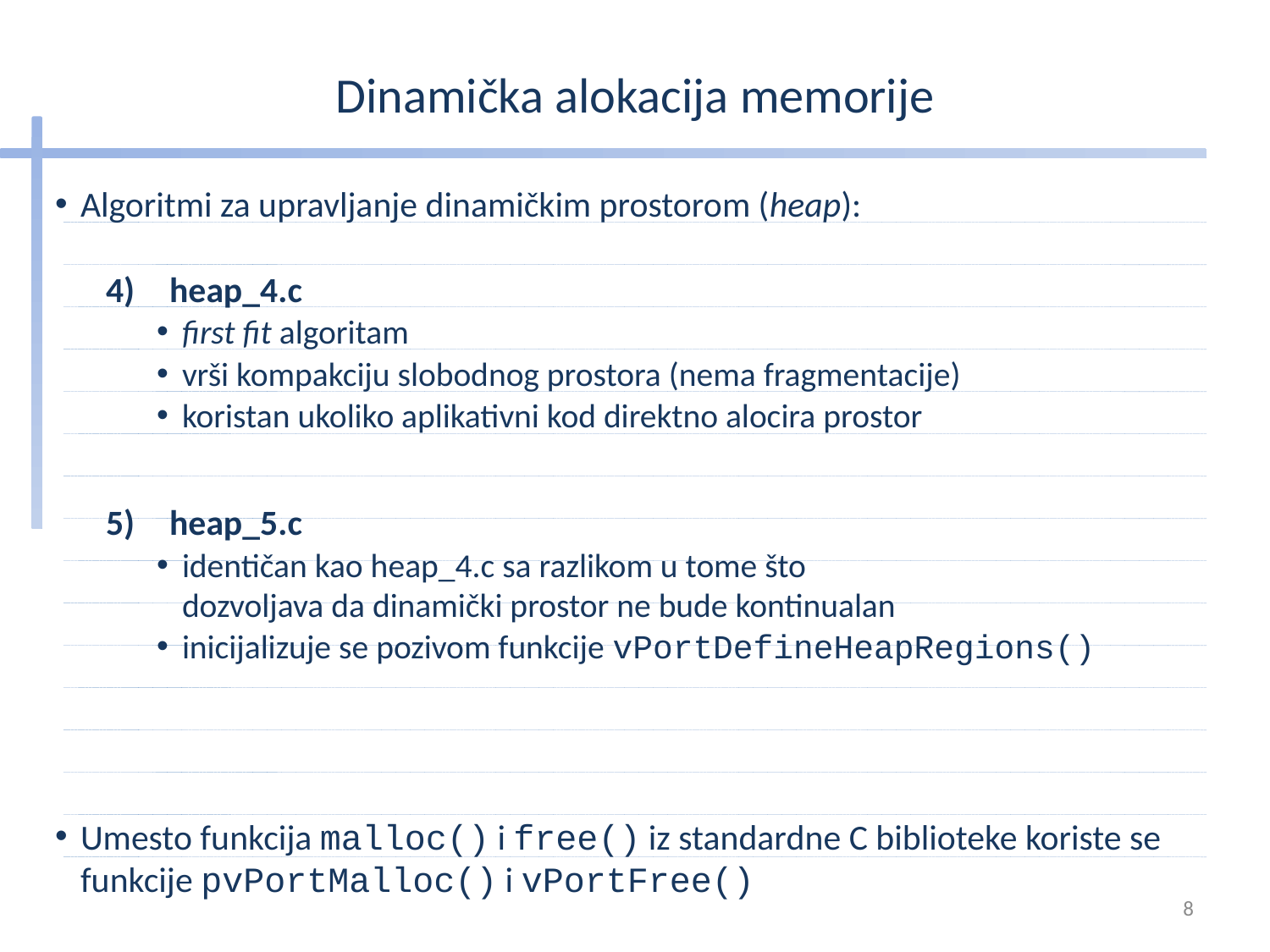

# Dinamička alokacija memorije
Algoritmi za upravljanje dinamičkim prostorom (heap):

heap_4.c
first fit algoritam
vrši kompakciju slobodnog prostora (nema fragmentacije)
koristan ukoliko aplikativni kod direktno alocira prostor

heap_5.c
identičan kao heap_4.c sa razlikom u tome što
dozvoljava da dinamički prostor ne bude kontinualan
inicijalizuje se pozivom funkcije vPortDefineHeapRegions()

Umesto funkcija malloc() i free() iz standardne C biblioteke koriste se funkcije pvPortMalloc() i vPortFree()

8